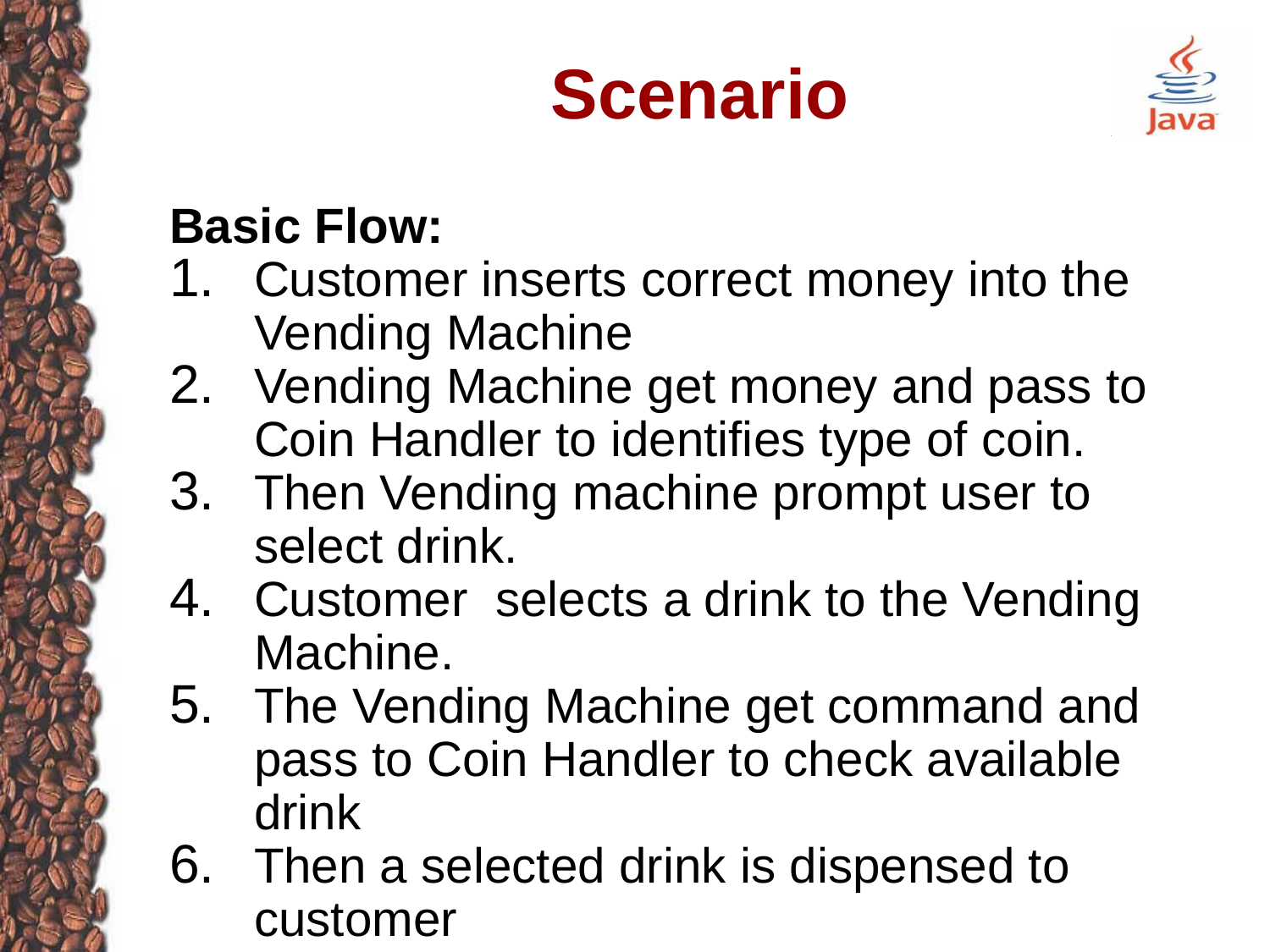

# Scenario
Basic Flow:
Customer inserts correct money into the Vending Machine
Vending Machine get money and pass to Coin Handler to identifies type of coin.
Then Vending machine prompt user to select drink.
Customer  selects a drink to the Vending Machine.
The Vending Machine get command and pass to Coin Handler to check available drink
Then a selected drink is dispensed to customer